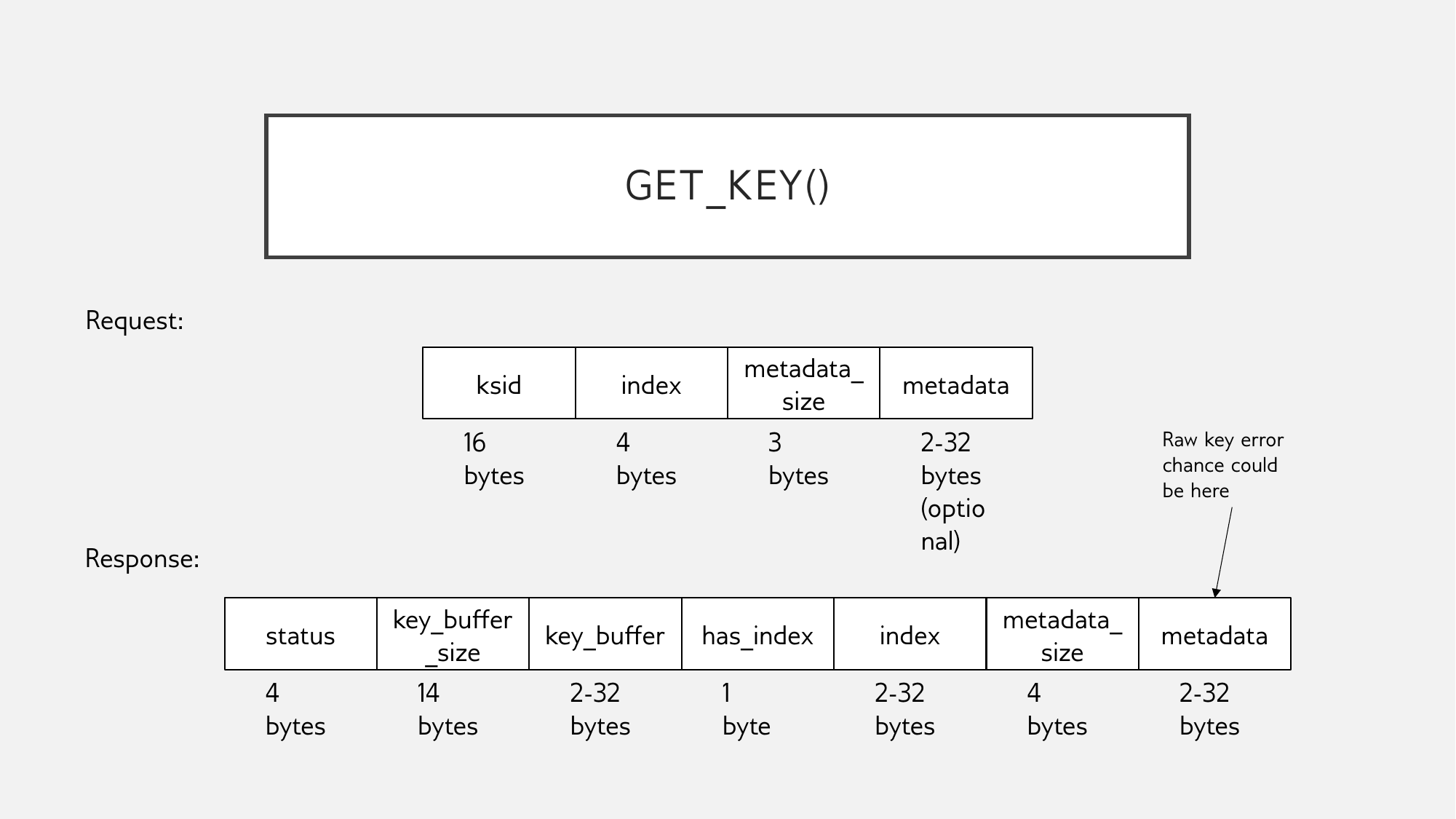

# GET_KEY()
Request:
index
metadata_size
metadata
ksid
16 bytes
4 bytes
3 bytes
2-32 bytes (optional)
Raw key error chance could be here
Response:
metadata_size
metadata
key_buffer_size
key_buffer
has_index
index
status
4 bytes
14  bytes
2-32 bytes
1  byte
2-32 bytes
4  bytes
2-32  bytes